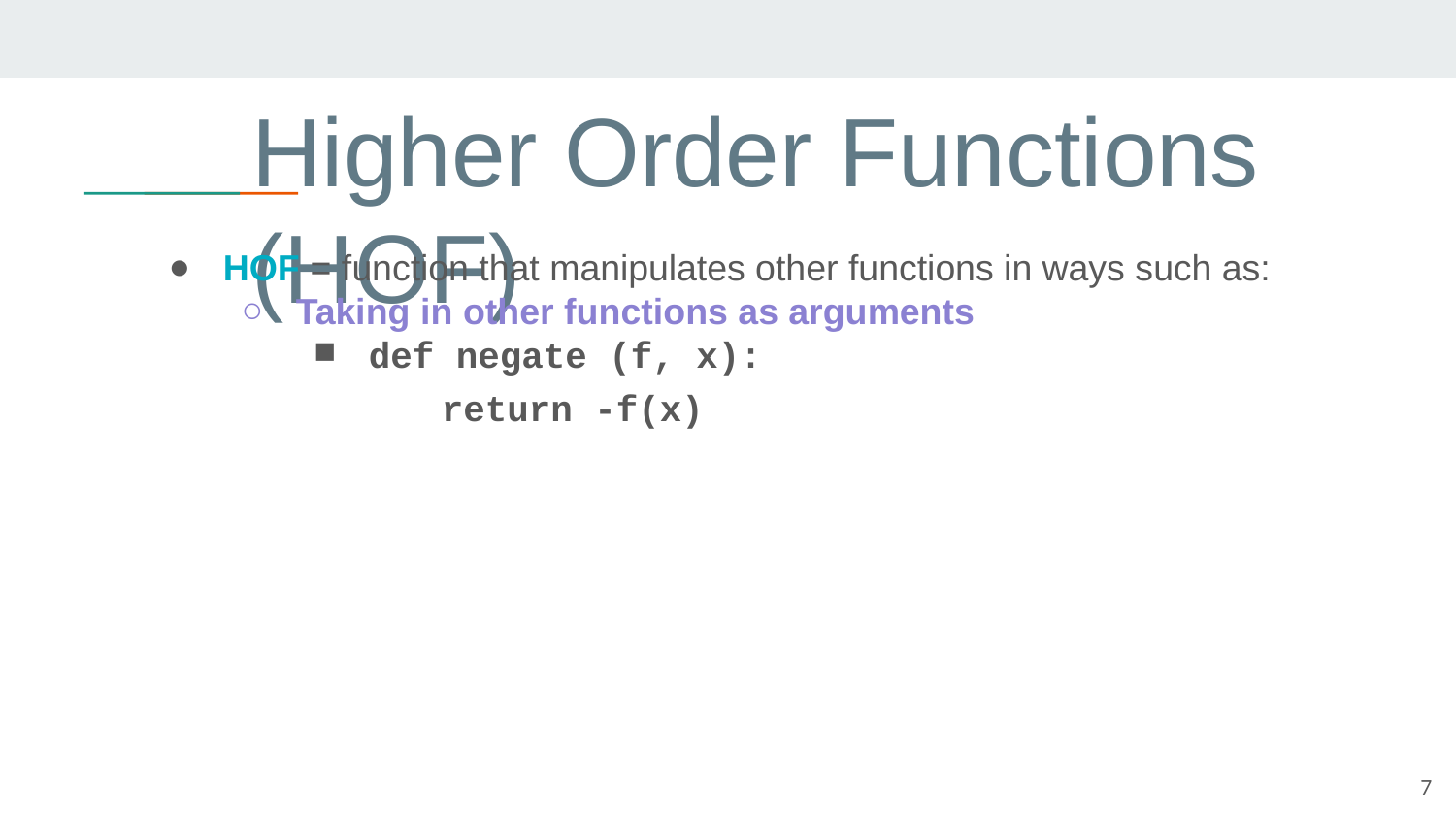

# Higher Order Functions (HOF)

HOF = function that manipulates other functions in ways such as:
Taking in other functions as arguments
def negate (f, x):
return -f(x)

7